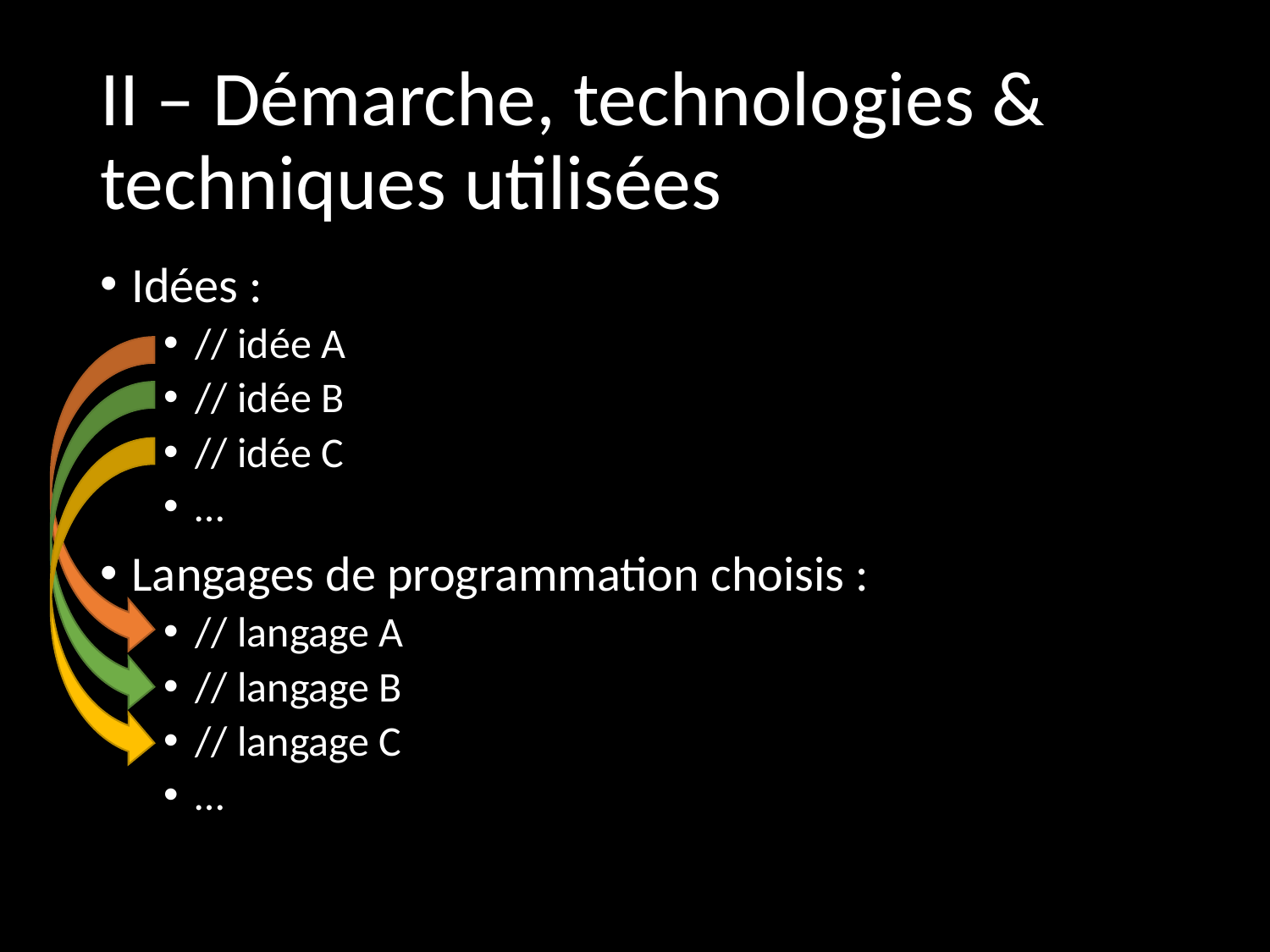

# II – Démarche, technologies & techniques utilisées
Idées :
// idée A
// idée B
// idée C
…
Langages de programmation choisis :
// langage A
// langage B
// langage C
…

12